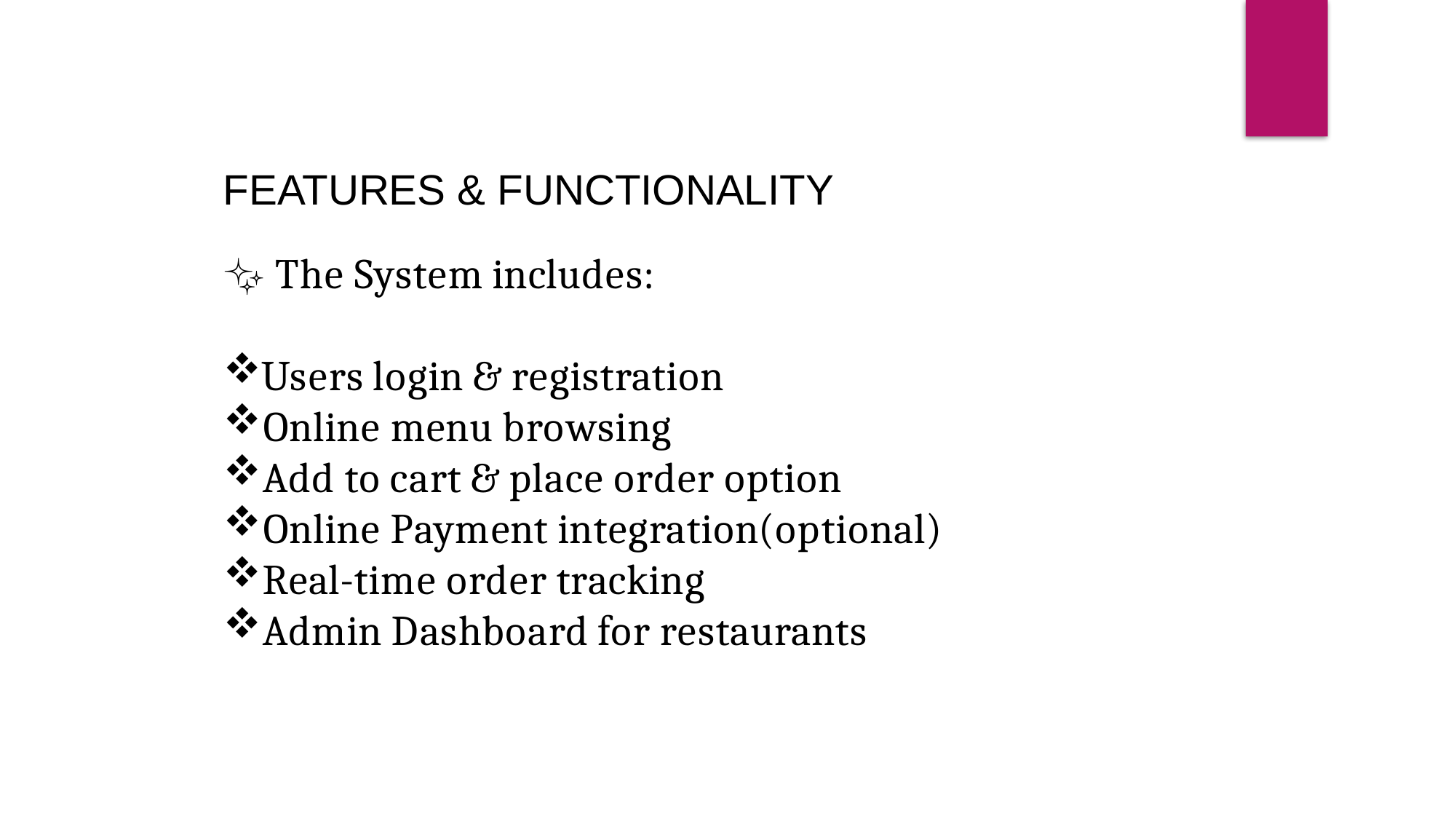

FEATURES & FUNCTIONALITY

✨ The System includes:

Users login & registration
Online menu browsing
Add to cart & place order option
Online Payment integration(optional)
Real-time order tracking
Admin Dashboard for restaurants